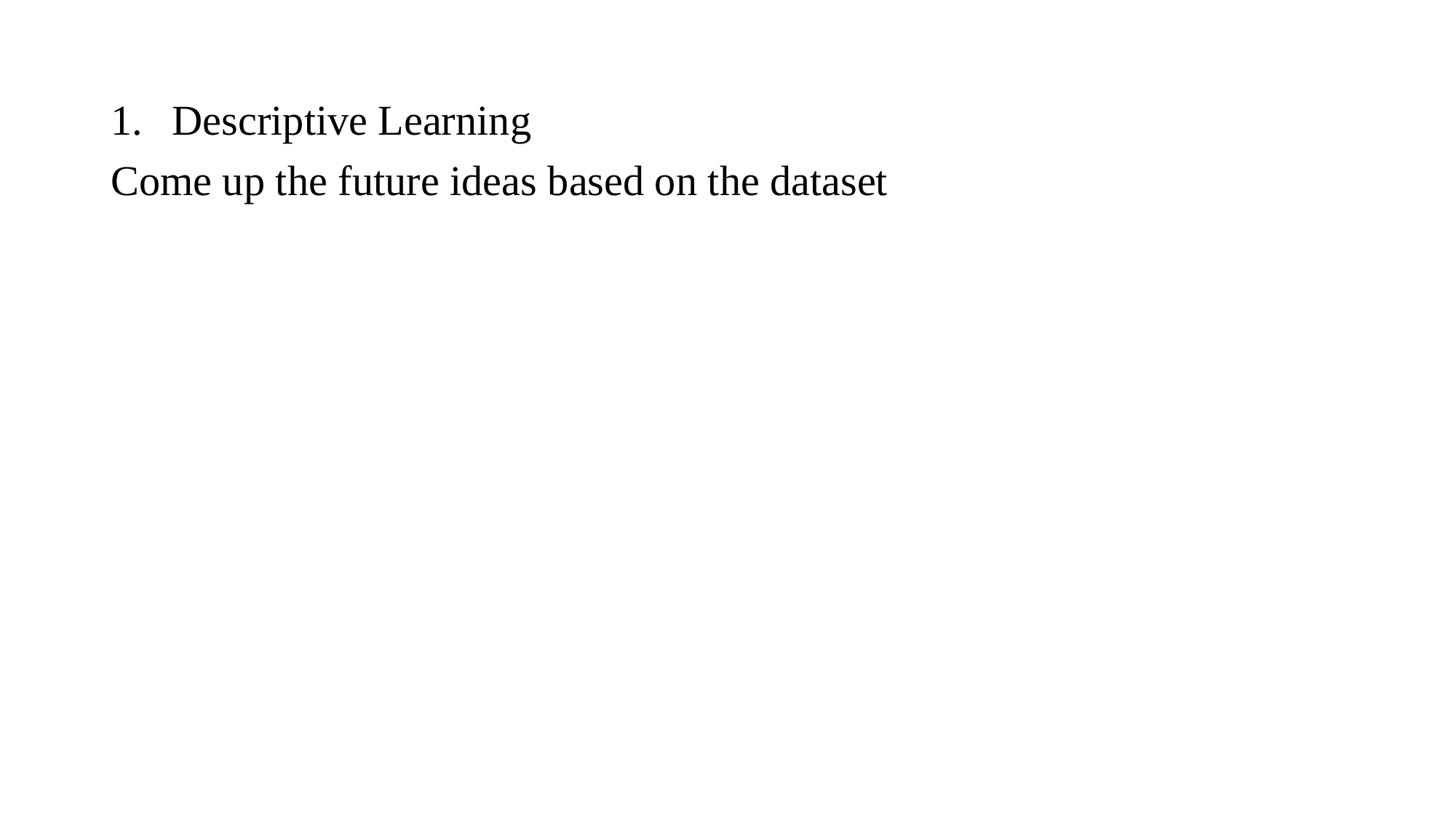

Descriptive Learning
Come up the future ideas based on the dataset